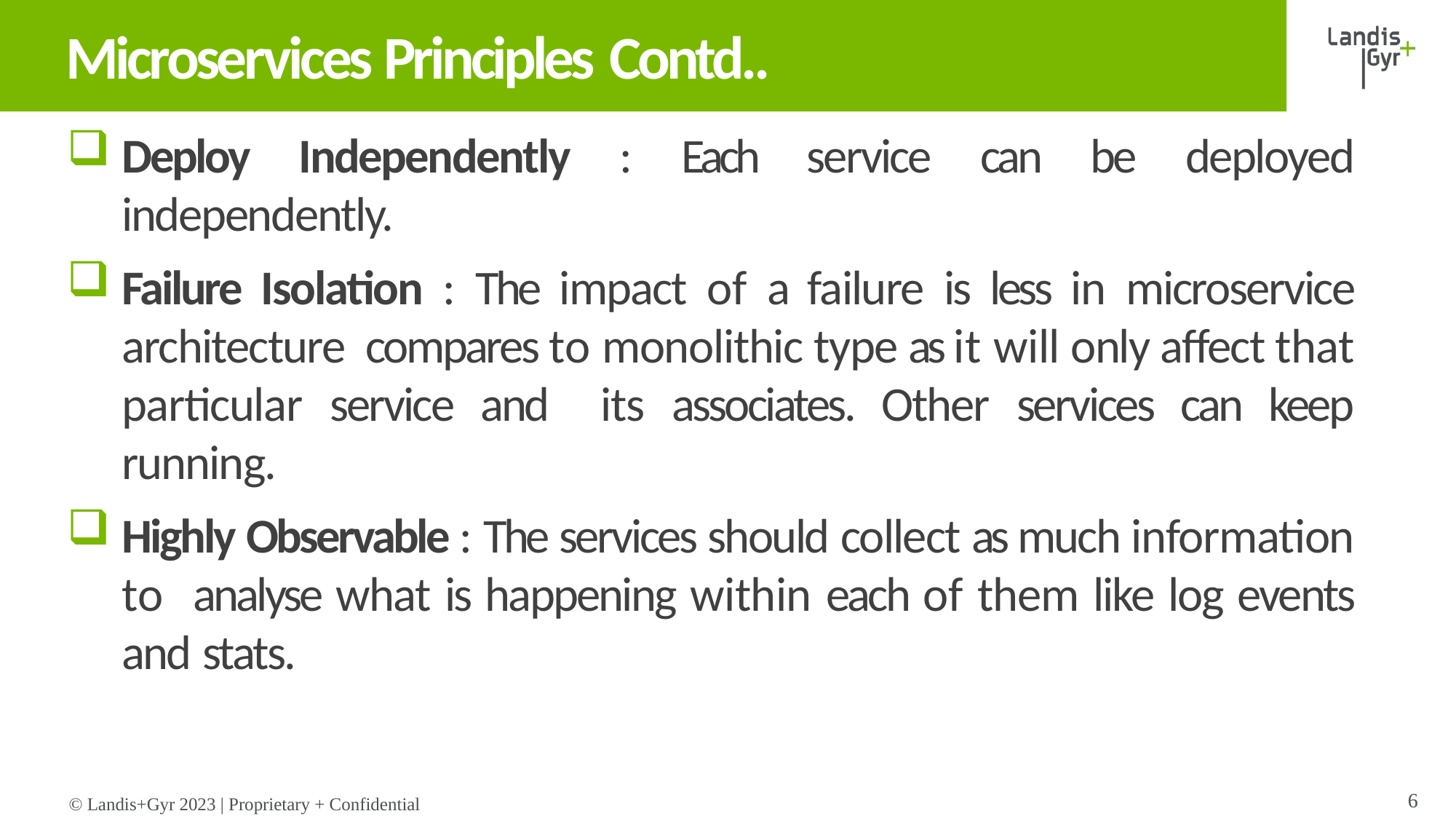

# Microservices Principles Contd..
Deploy Independently : Each service can be deployed independently.
Failure Isolation : The impact of a failure is less in microservice architecture  compares to monolithic type as it will only affect that particular service and  its associates. Other services can keep running.
Highly Observable : The services should collect as much information to  analyse what is happening within each of them like log events and stats.

6